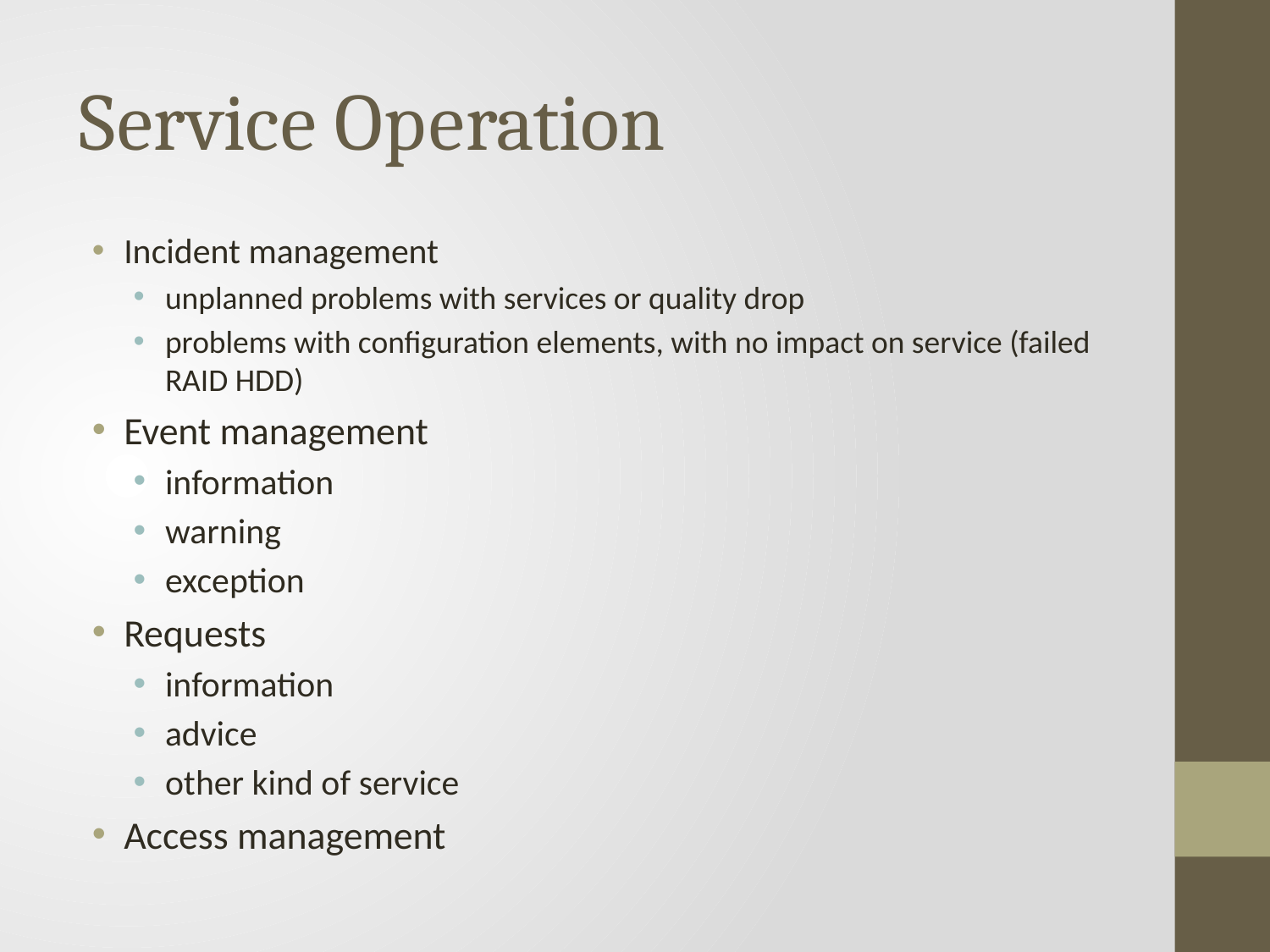

# Service Operation
Incident management
unplanned problems with services or quality drop
problems with configuration elements, with no impact on service (failed RAID HDD)
Event management
information
warning
exception
Requests
information
advice
other kind of service
Access management